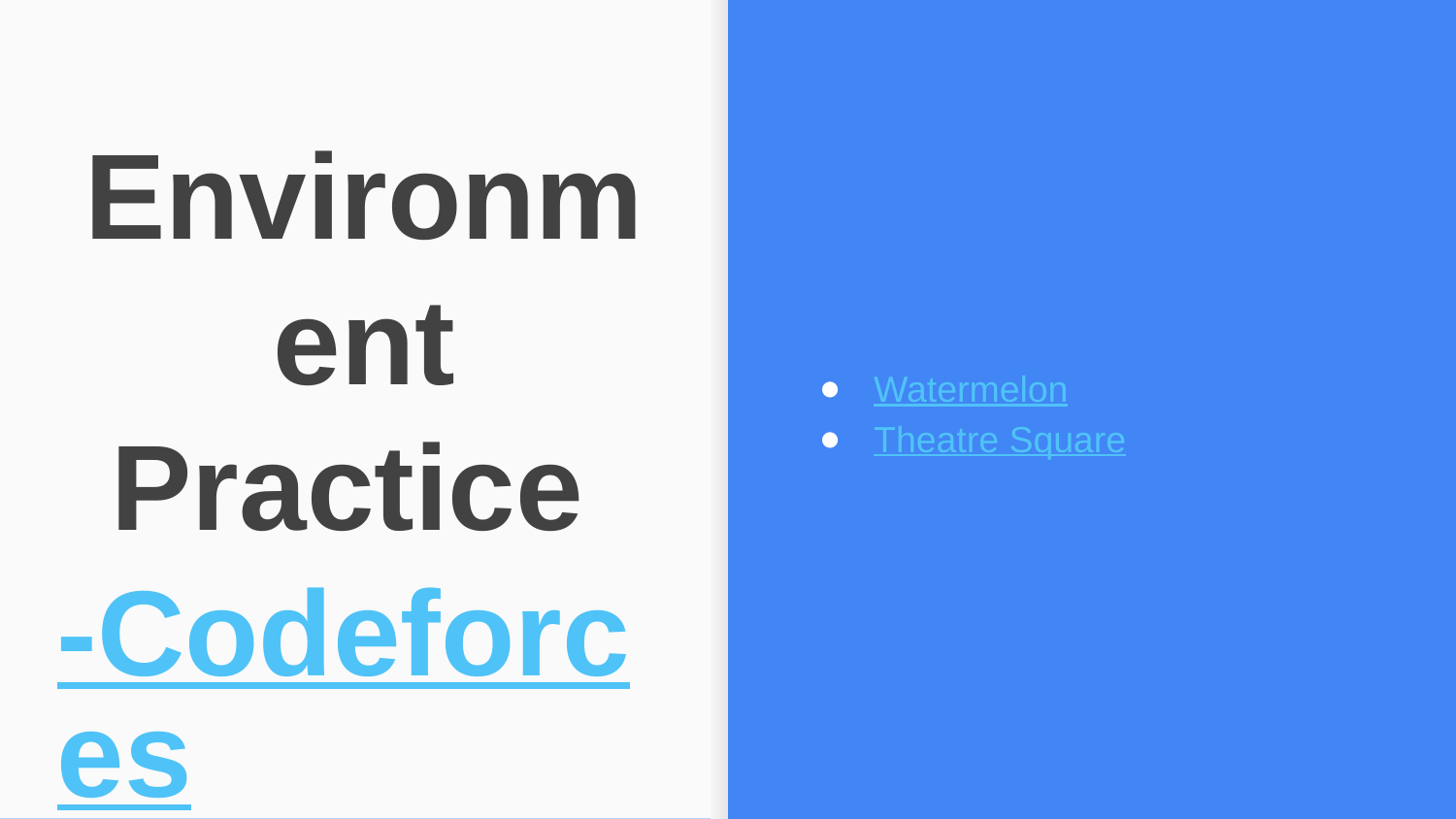

Watermelon
Theatre Square
# Environment Practice -Codeforces